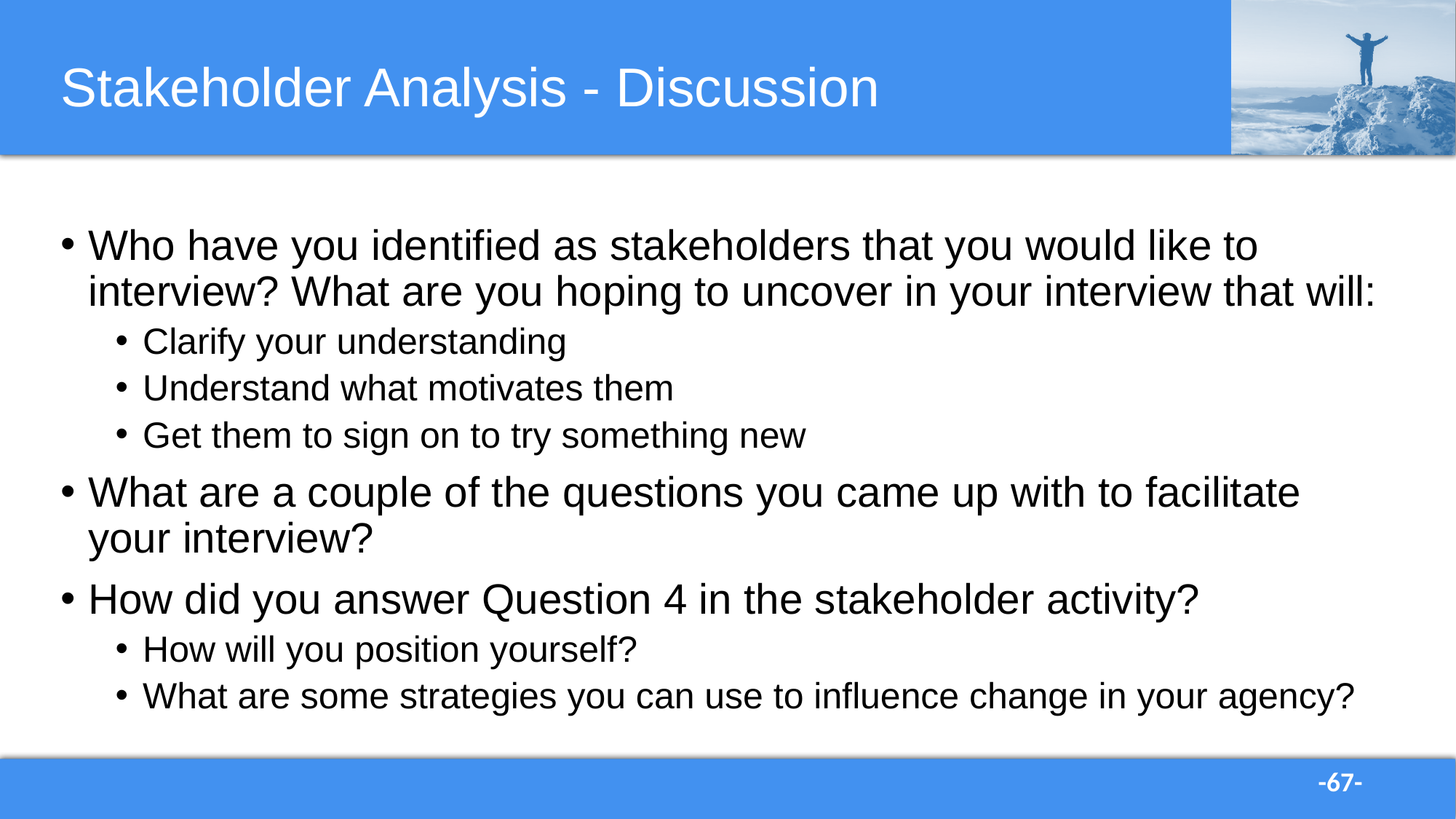

# Stakeholder Analysis - Discussion
Who have you identified as stakeholders that you would like to interview? What are you hoping to uncover in your interview that will:
Clarify your understanding
Understand what motivates them
Get them to sign on to try something new
What are a couple of the questions you came up with to facilitate your interview?
How did you answer Question 4 in the stakeholder activity?
How will you position yourself?
What are some strategies you can use to influence change in your agency?